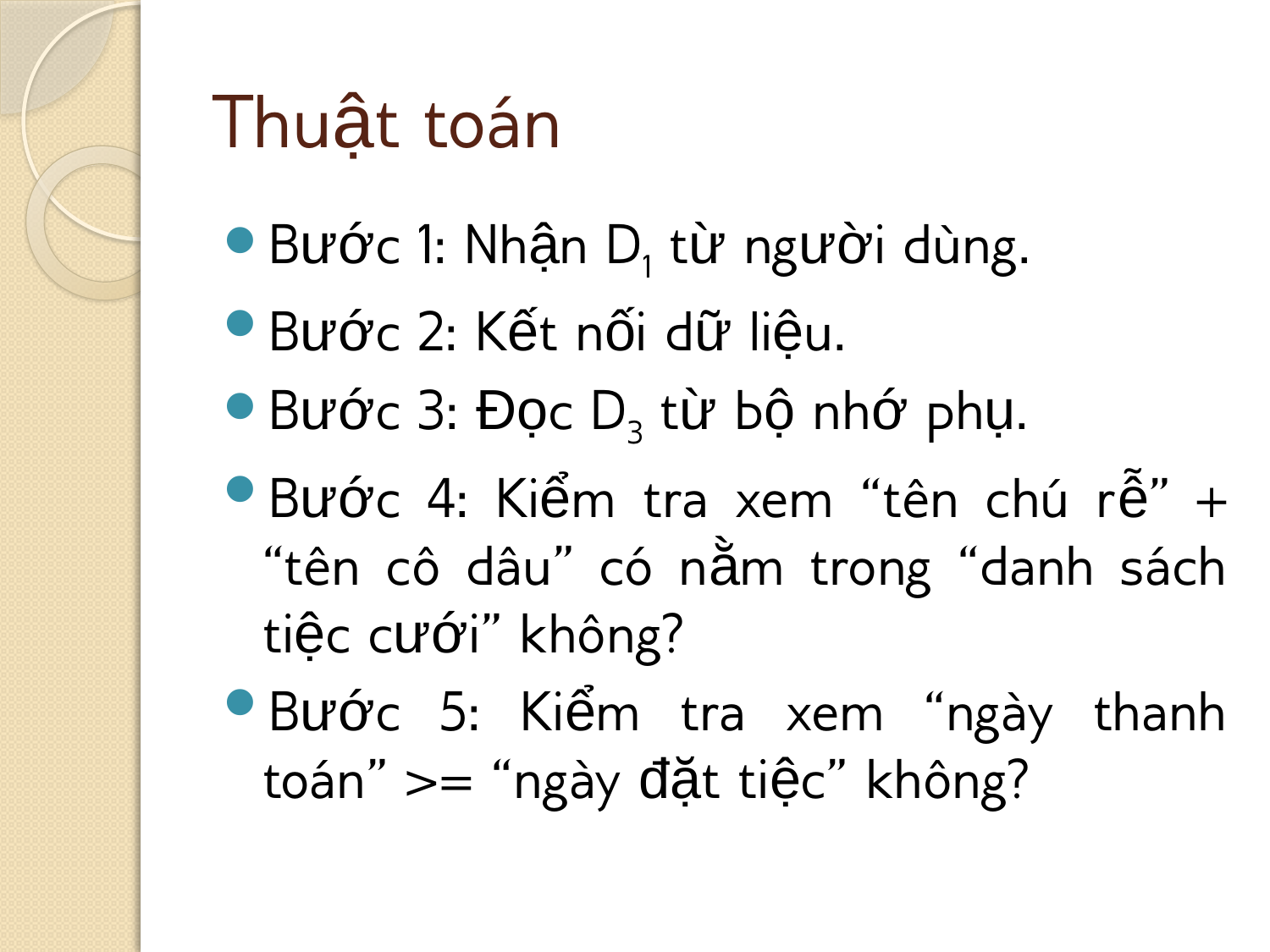

# Thuật toán
Bước 1: Nhận D1 từ người dùng.
Bước 2: Kết nối dữ liệu.
Bước 3: Đọc D3 từ bộ nhớ phụ.
Bước 4: Kiểm tra xem “tên chú rễ” + “tên cô dâu” có nằm trong “danh sách tiệc cưới” không?
Bước 5: Kiểm tra xem “ngày thanh toán” >= “ngày đặt tiệc” không?